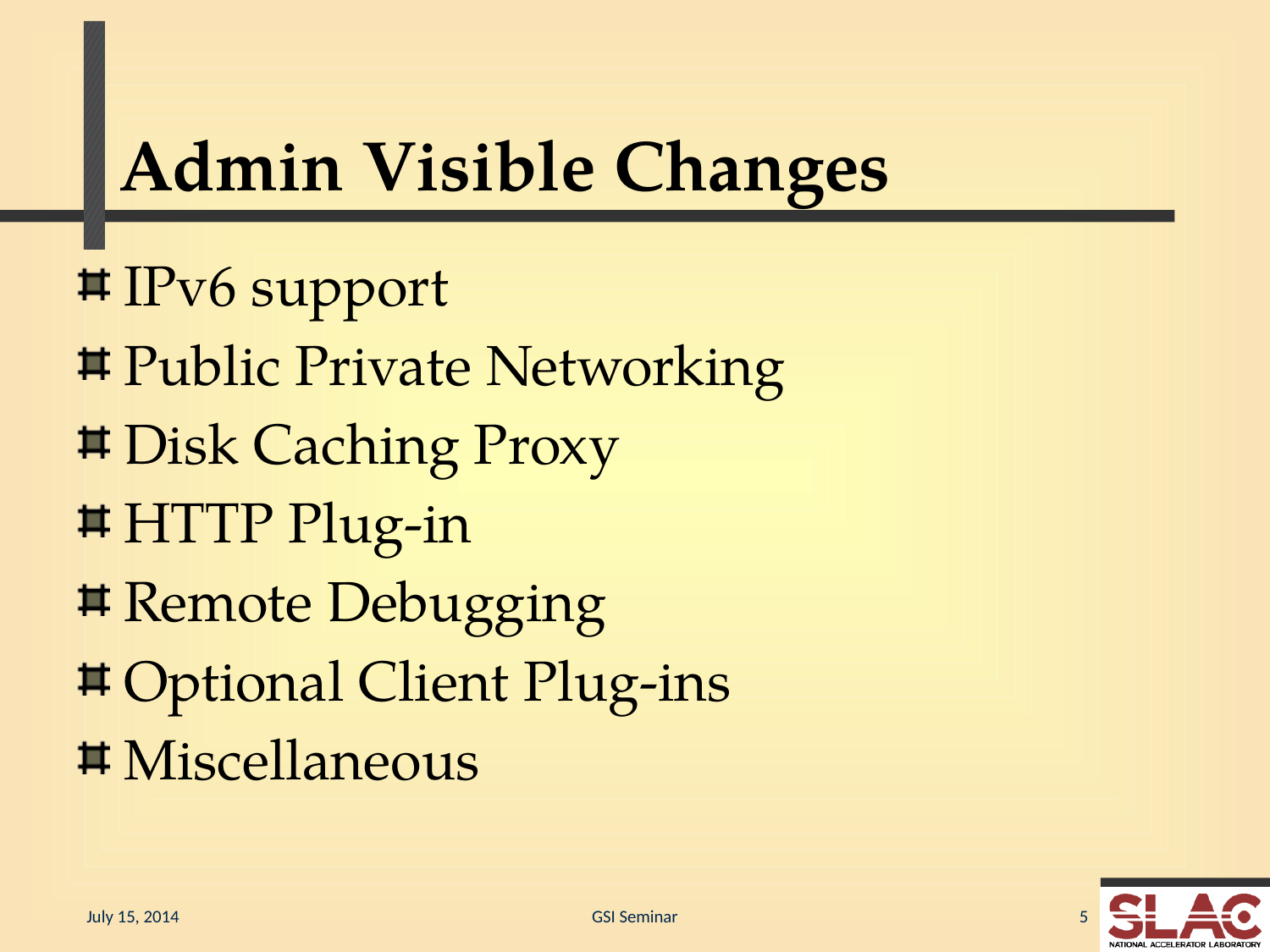

# Admin Visible Changes
IPv6 support
Public Private Networking
Disk Caching Proxy
HTTP Plug-in
Remote Debugging
Optional Client Plug-ins
Miscellaneous